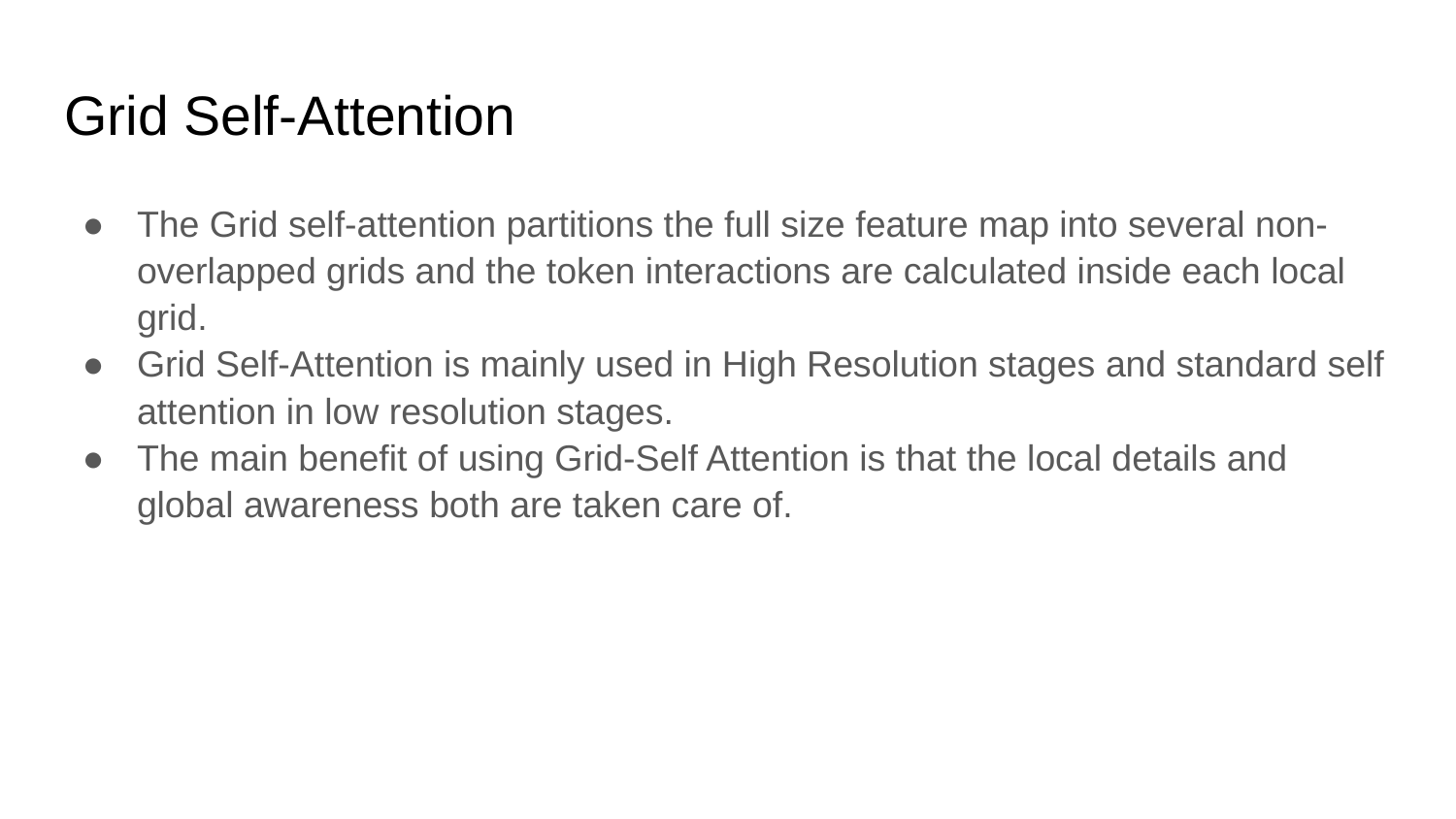

# Grid Self-Attention
The Grid self-attention partitions the full size feature map into several non-overlapped grids and the token interactions are calculated inside each local grid.
Grid Self-Attention is mainly used in High Resolution stages and standard self attention in low resolution stages.
The main benefit of using Grid-Self Attention is that the local details and global awareness both are taken care of.